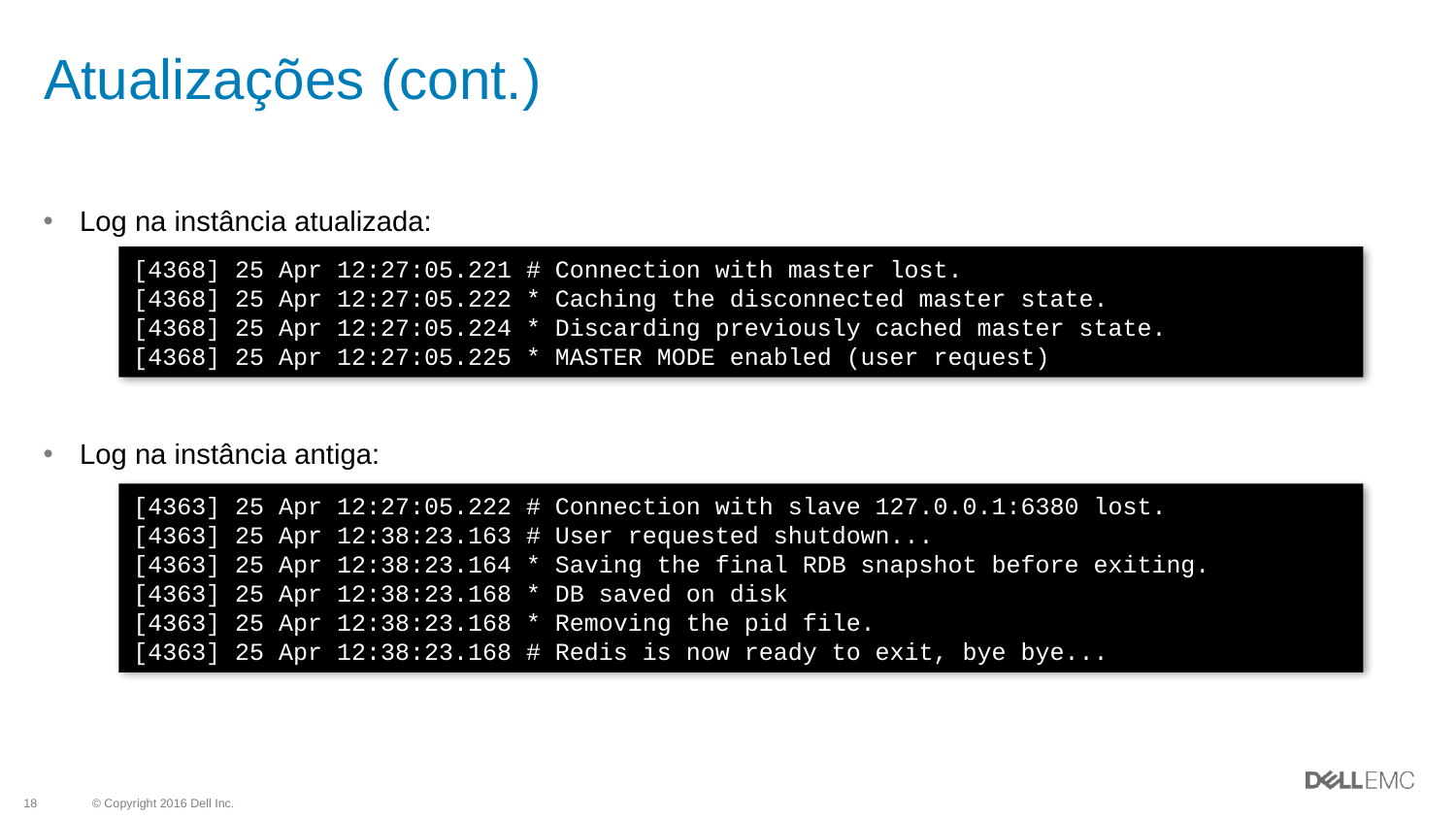

# Atualizações (cont.)
Log na instância atualizada:

Log na instância antiga:
[4368] 25 Apr 12:27:05.221 # Connection with master lost.
[4368] 25 Apr 12:27:05.222 * Caching the disconnected master state.
[4368] 25 Apr 12:27:05.224 * Discarding previously cached master state.
[4368] 25 Apr 12:27:05.225 * MASTER MODE enabled (user request)
[4363] 25 Apr 12:27:05.222 # Connection with slave 127.0.0.1:6380 lost.
[4363] 25 Apr 12:38:23.163 # User requested shutdown...
[4363] 25 Apr 12:38:23.164 * Saving the final RDB snapshot before exiting.
[4363] 25 Apr 12:38:23.168 * DB saved on disk
[4363] 25 Apr 12:38:23.168 * Removing the pid file.
[4363] 25 Apr 12:38:23.168 # Redis is now ready to exit, bye bye...